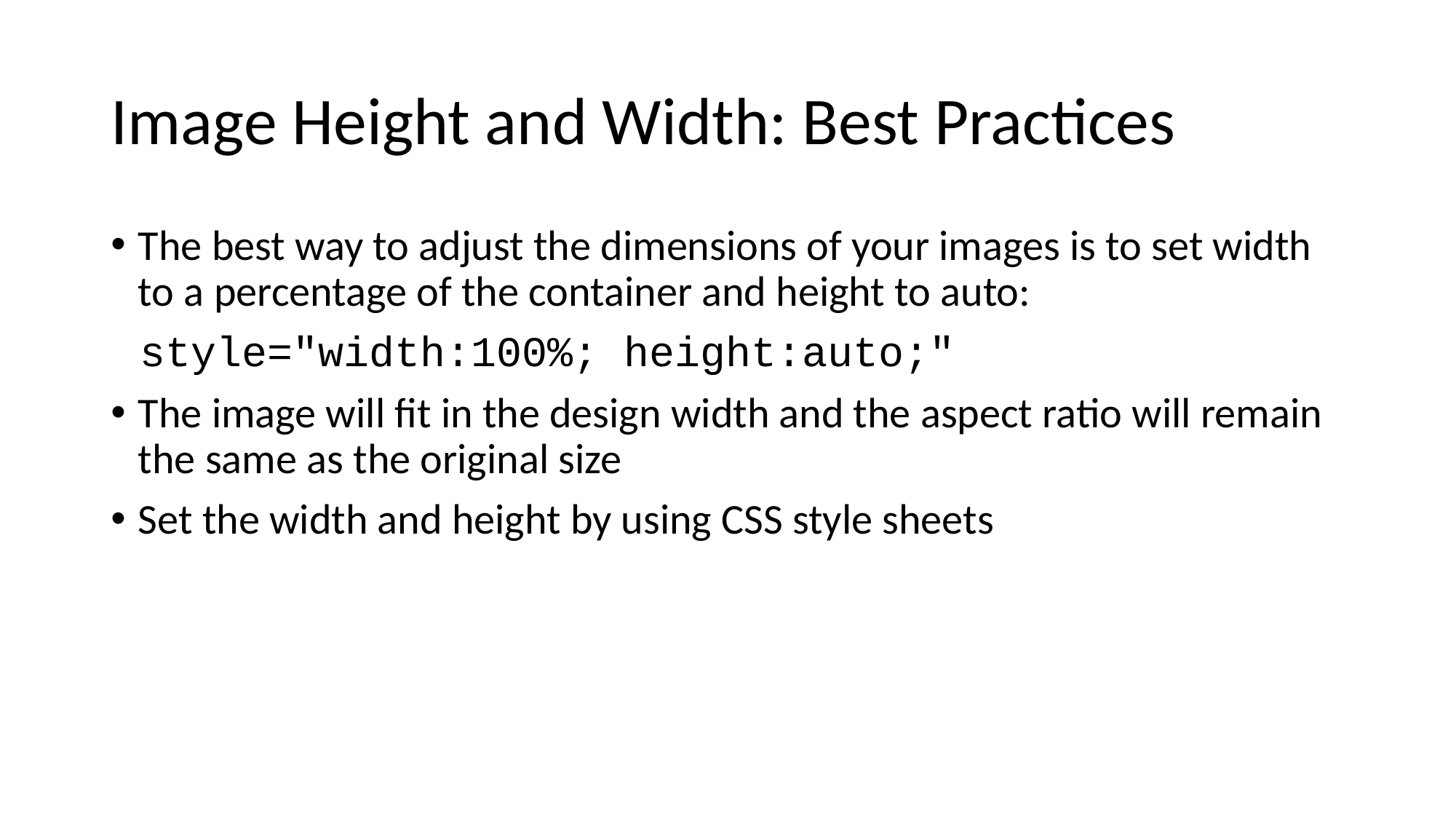

# Image Height and Width: Best Practices
The best way to adjust the dimensions of your images is to set width to a percentage of the container and height to auto:
   style="width:100%; height:auto;"
The image will fit in the design width and the aspect ratio will remain the same as the original size
Set the width and height by using CSS style sheets